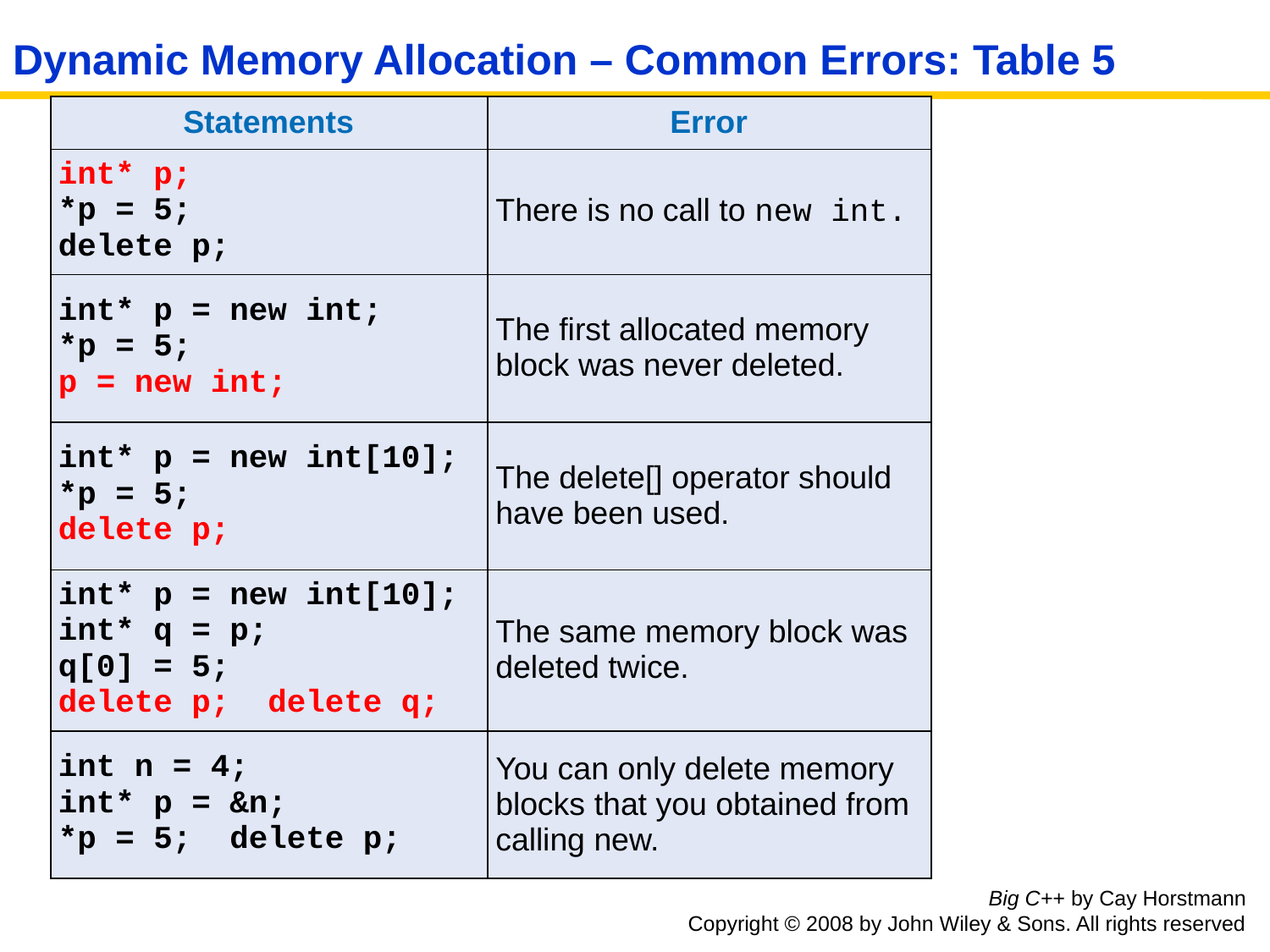

# Dynamic Memory Allocation – Common Errors: Table 5
| Statements | Error |
| --- | --- |
| int\* p; \*p = 5; delete p; | There is no call to new int. |
| int\* p = new int; \*p = 5; p = new int; | The first allocated memory block was never deleted. |
| int\* p = new int[10]; \*p = 5; delete p; | The delete[] operator should have been used. |
| int\* p = new int[10]; int\* q = p; q[0] = 5; delete p; delete q; | The same memory block was deleted twice. |
| int n = 4; int\* p = &n; \*p = 5; delete p; | You can only delete memory blocks that you obtained from calling new. |

Big C++ by Cay Horstmann
Copyright © 2008 by John Wiley & Sons. All rights reserved